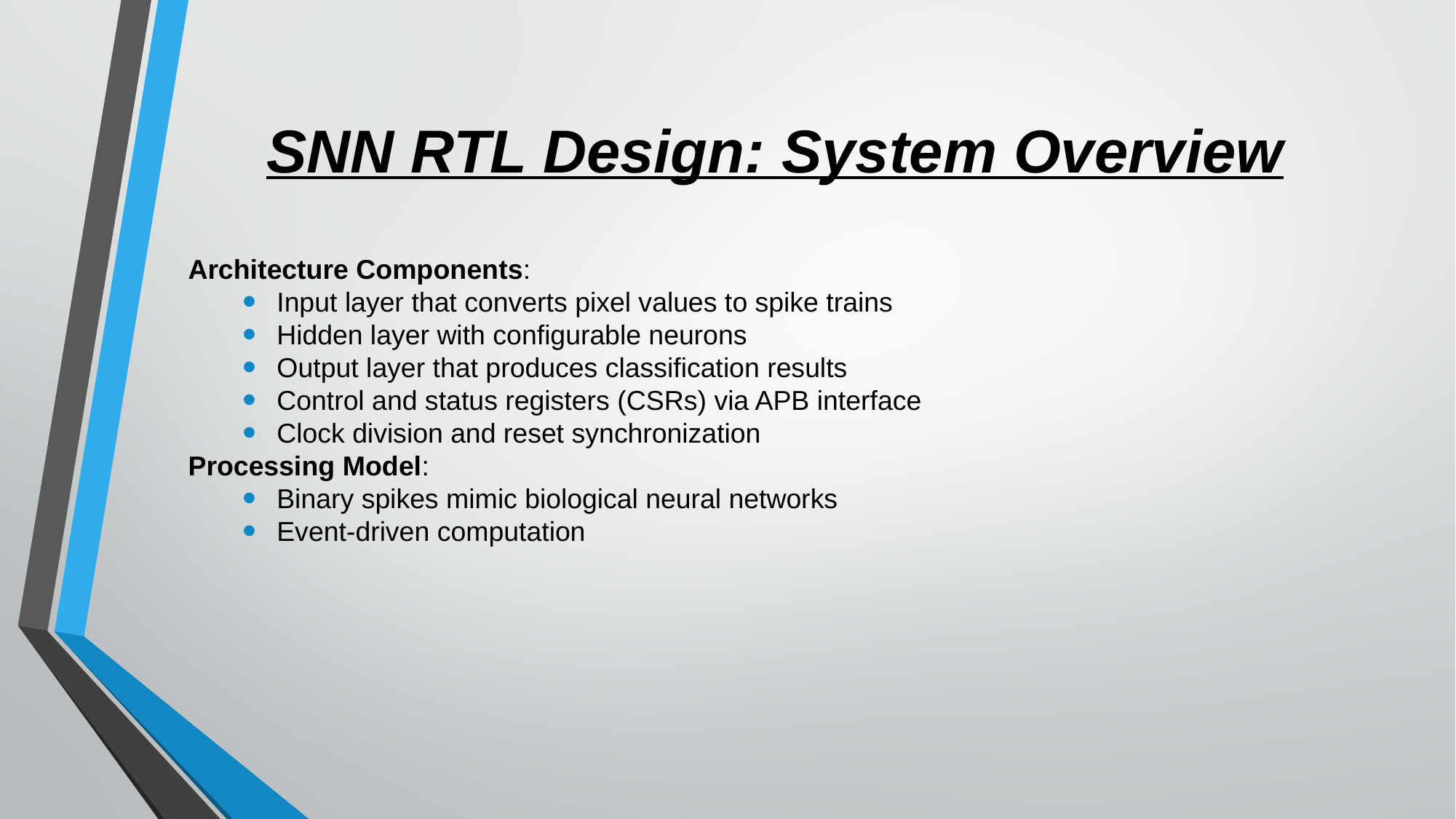

# SNN RTL Design: System Overview
Architecture Components:
Input layer that converts pixel values to spike trains
Hidden layer with configurable neurons
Output layer that produces classification results
Control and status registers (CSRs) via APB interface
Clock division and reset synchronization
Processing Model:
Binary spikes mimic biological neural networks
Event-driven computation